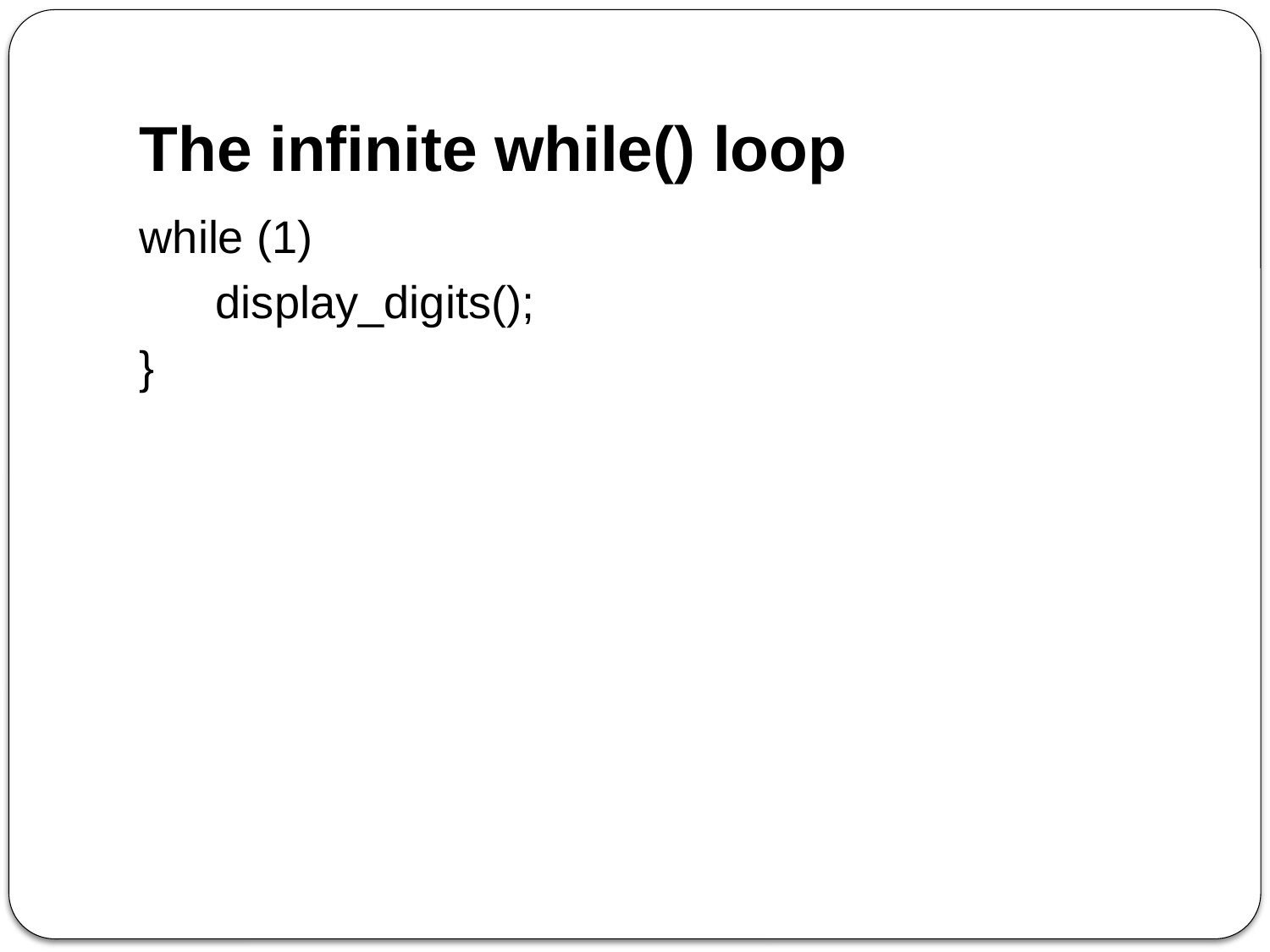

# The infinite while() loop
while (1)
      display_digits();
}